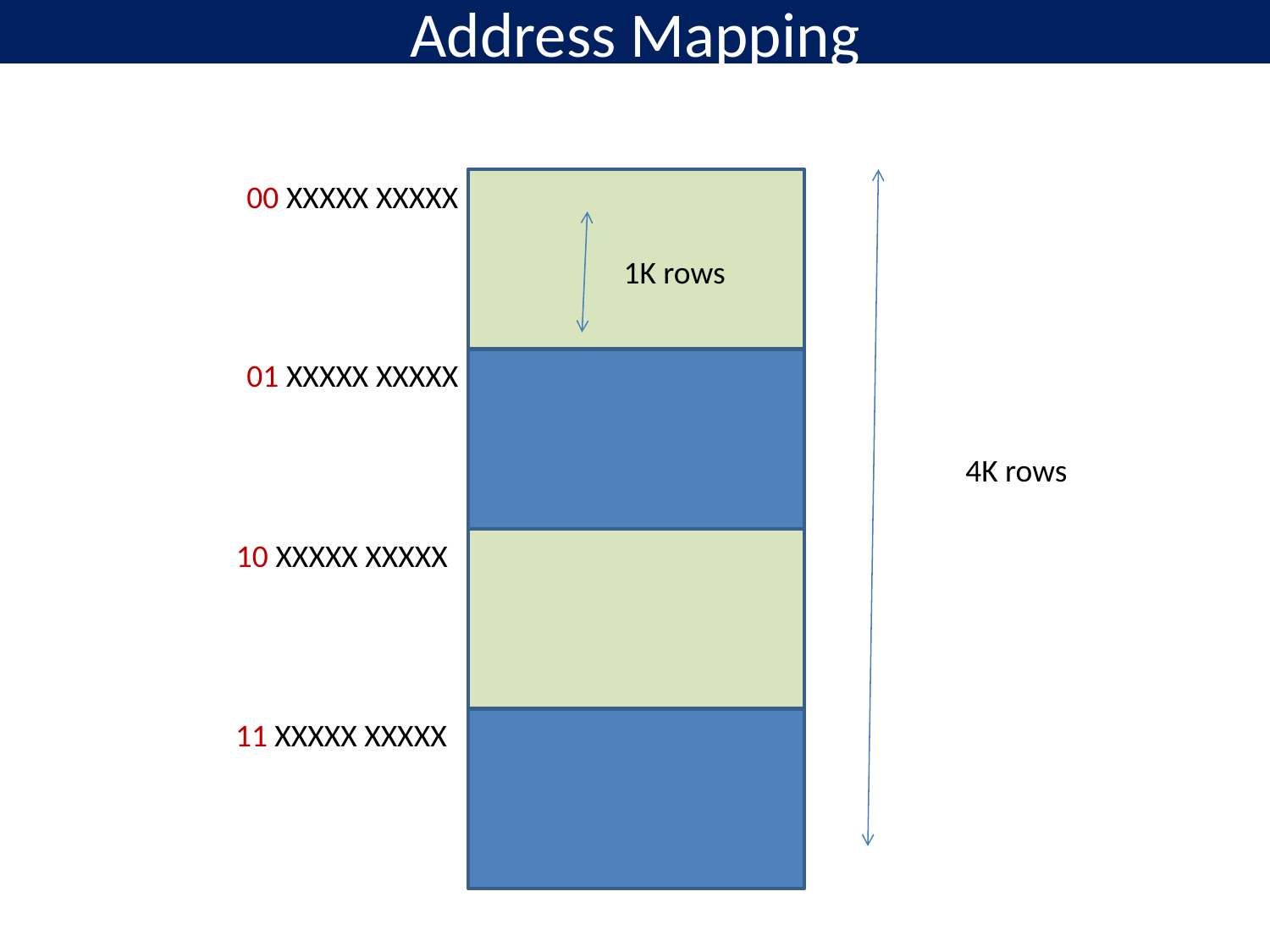

# Address Mapping

00 XXXXX XXXXX
1K rows
01 XXXXX XXXXX

4K rows

10 XXXXX XXXXX
11 XXXXX XXXXX